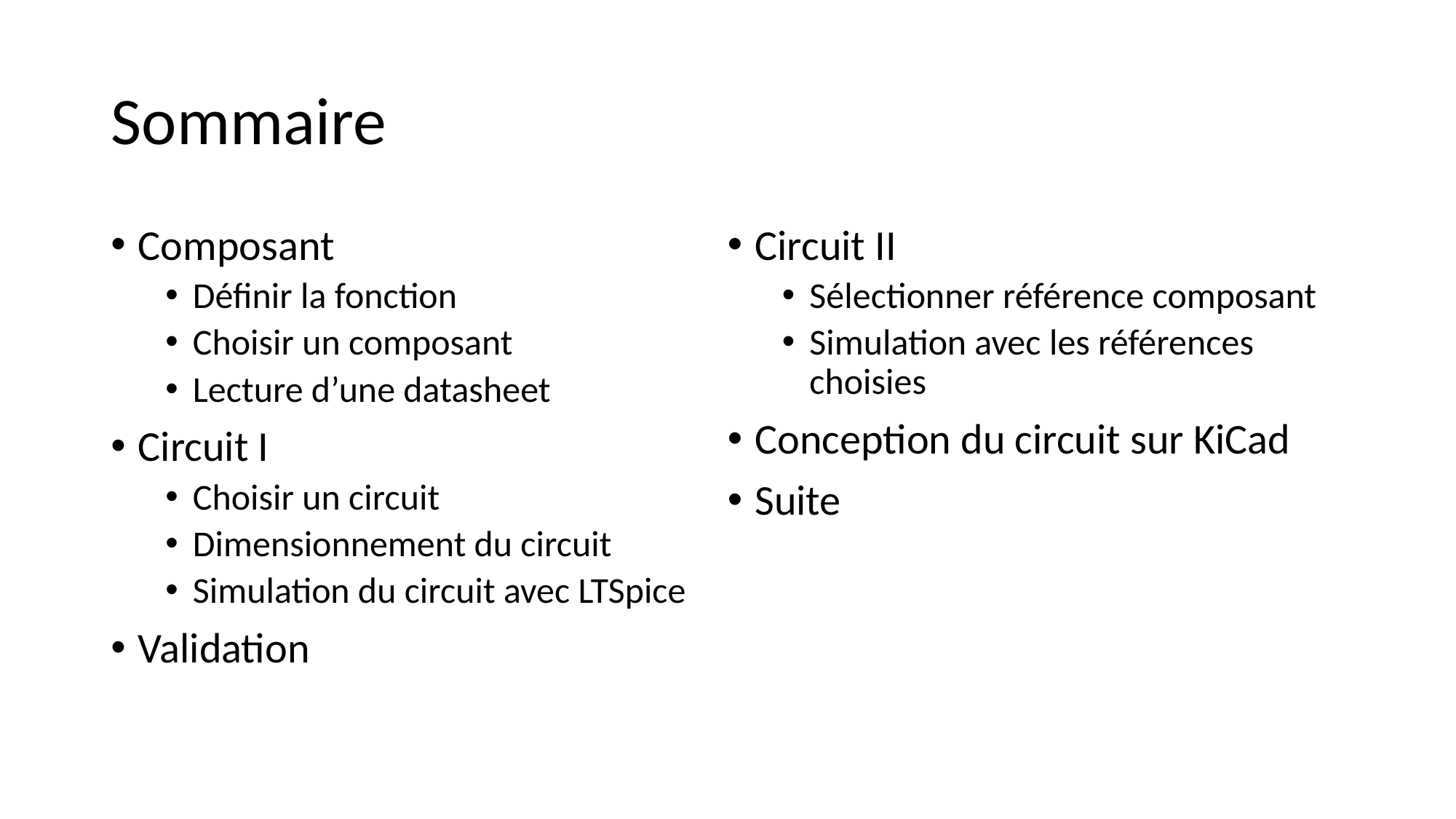

# Sommaire
Composant
Définir la fonction
Choisir un composant
Lecture d’une datasheet
Circuit I
Choisir un circuit
Dimensionnement du circuit
Simulation du circuit avec LTSpice
Validation
Circuit II
Sélectionner référence composant
Simulation avec les références choisies
Conception du circuit sur KiCad
Suite